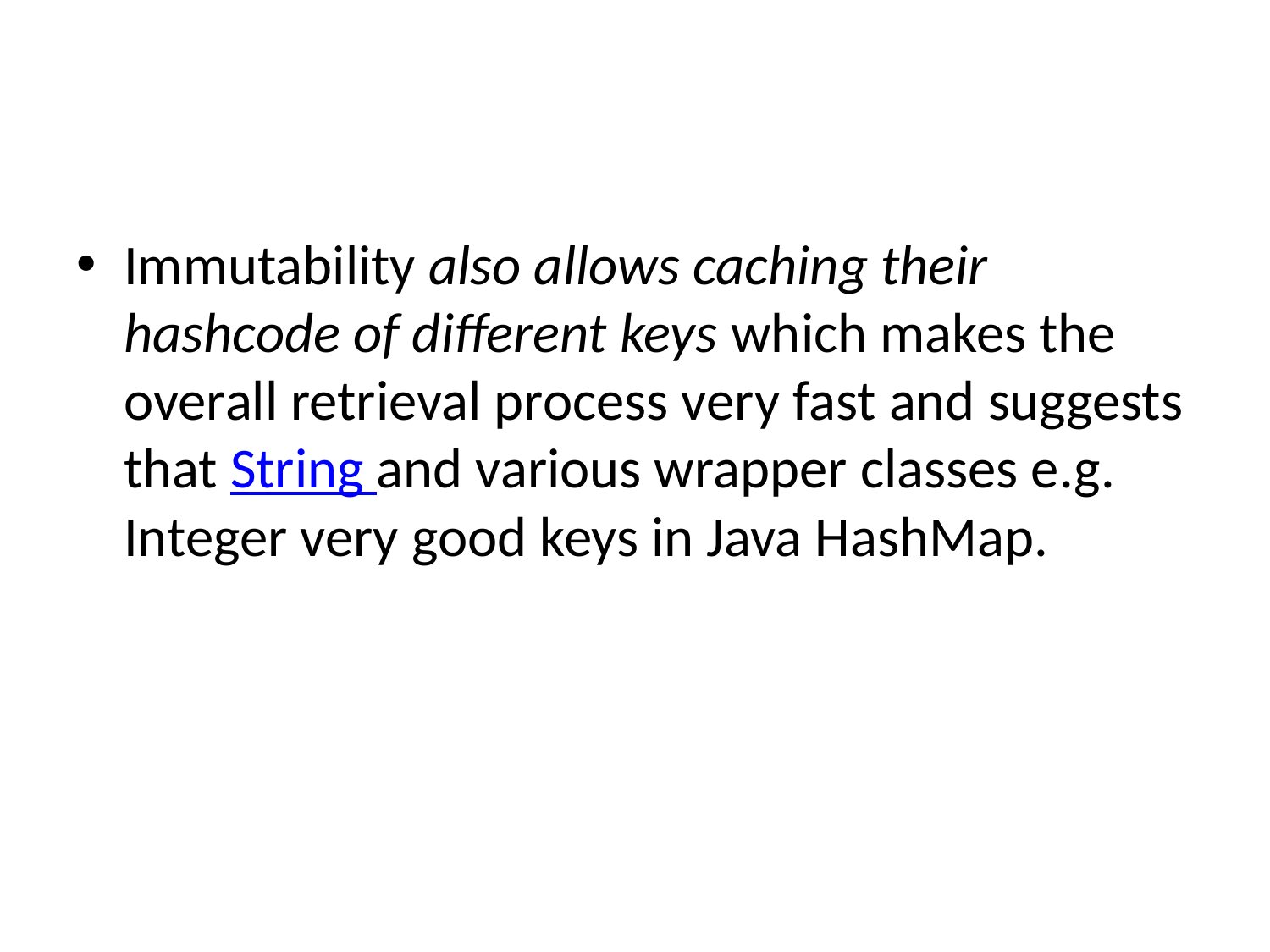

#
Immutability also allows caching their hashcode of different keys which makes the overall retrieval process very fast and suggests that String and various wrapper classes e.g. Integer very good keys in Java HashMap.